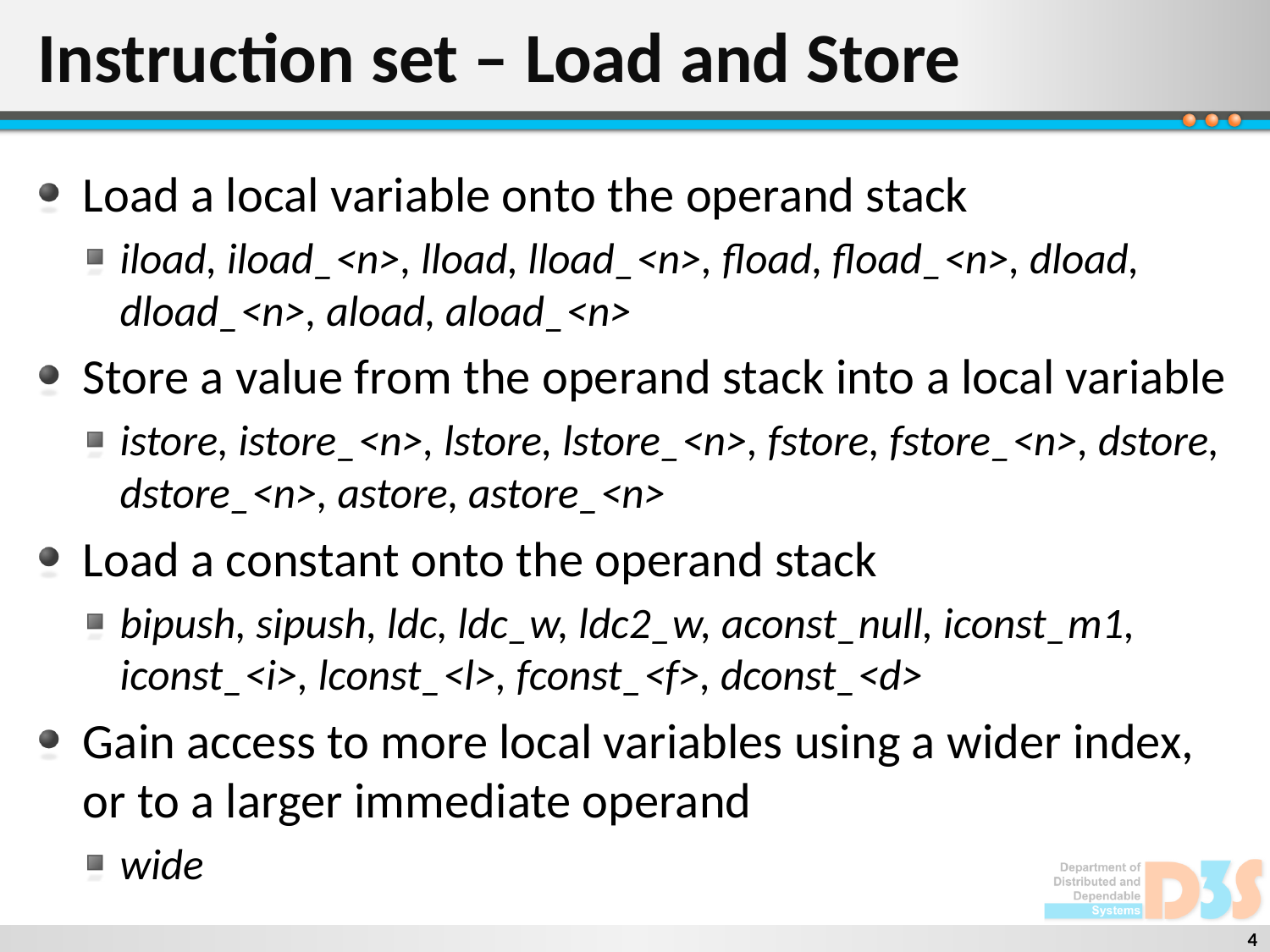

# Instruction set – Load and Store
Load a local variable onto the operand stack
iload, iload_<n>, lload, lload_<n>, fload, fload_<n>, dload, dload_<n>, aload, aload_<n>
Store a value from the operand stack into a local variable
istore, istore_<n>, lstore, lstore_<n>, fstore, fstore_<n>, dstore, dstore_<n>, astore, astore_<n>
Load a constant onto the operand stack
bipush, sipush, ldc, ldc_w, ldc2_w, aconst_null, iconst_m1, iconst_<i>, lconst_<l>, fconst_<f>, dconst_<d>
Gain access to more local variables using a wider index, or to a larger immediate operand
wide

4